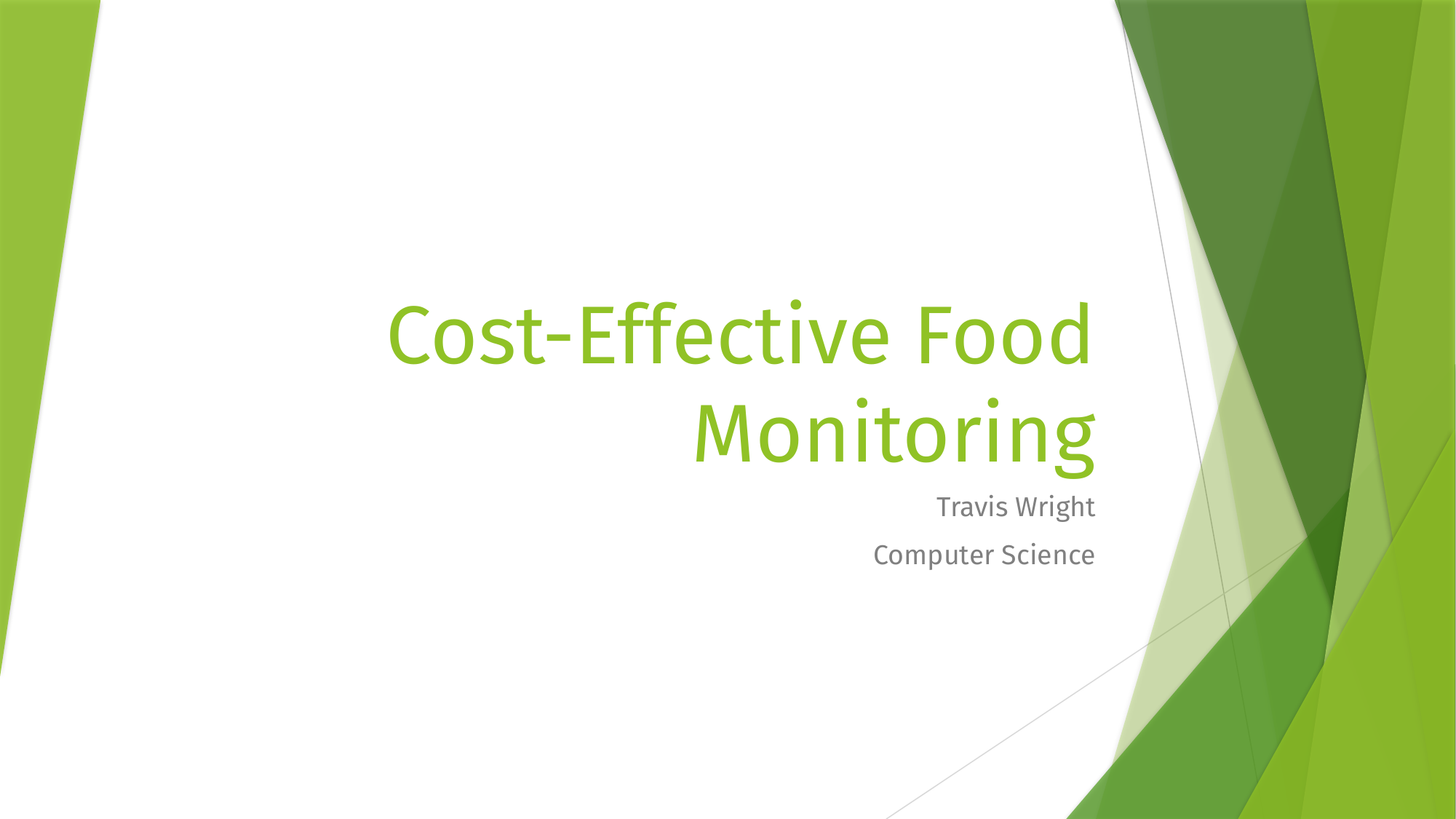

# Cost-Effective Food Monitoring
Travis Wright
Computer Science